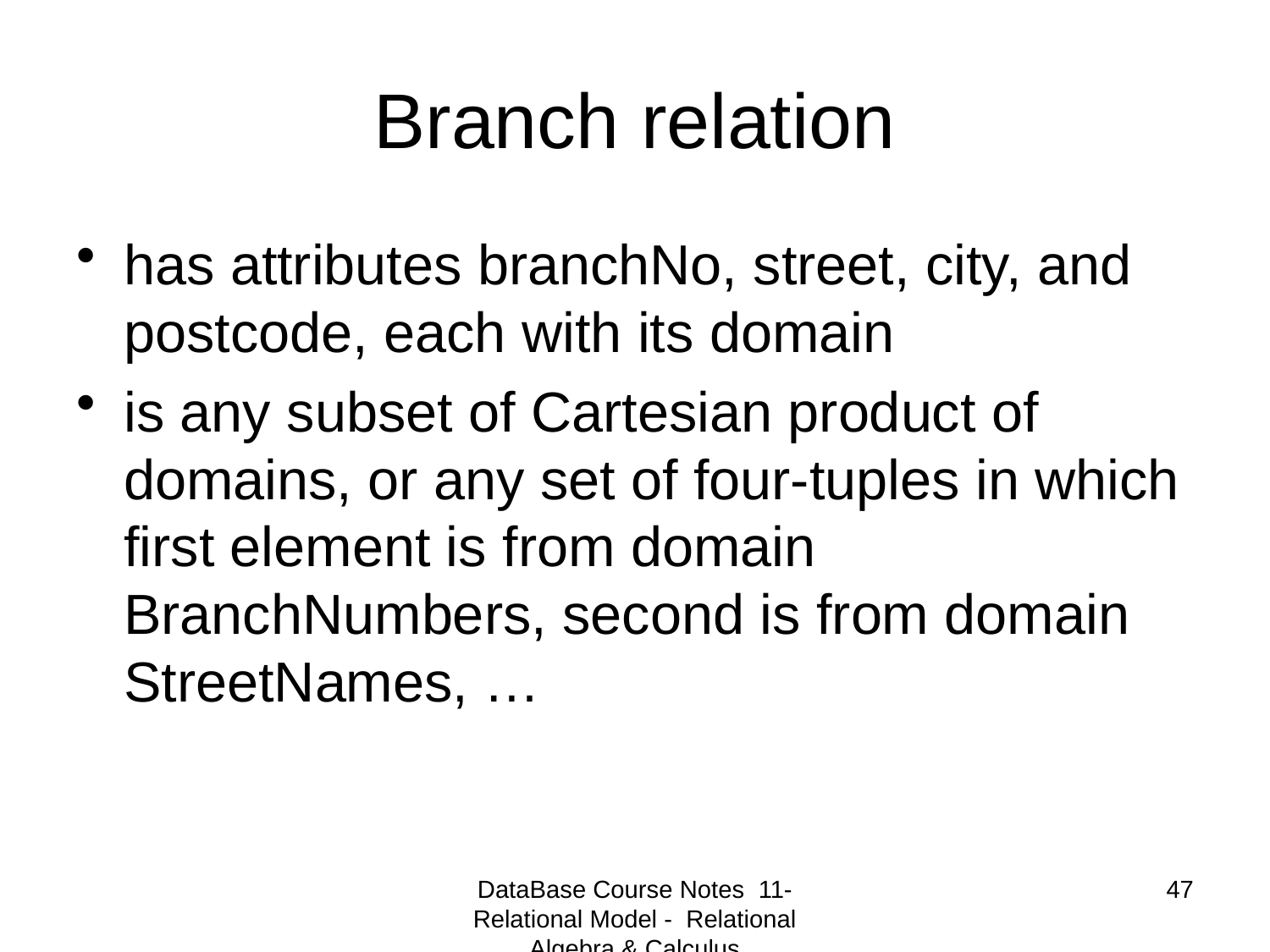

# Branch relation
has attributes branchNo, street, city, and postcode, each with its domain
is any subset of Cartesian product of domains, or any set of four-tuples in which first element is from domain BranchNumbers, second is from domain StreetNames, …
DataBase Course Notes  11- Relational Model -  Relational Algebra & Calculus
47